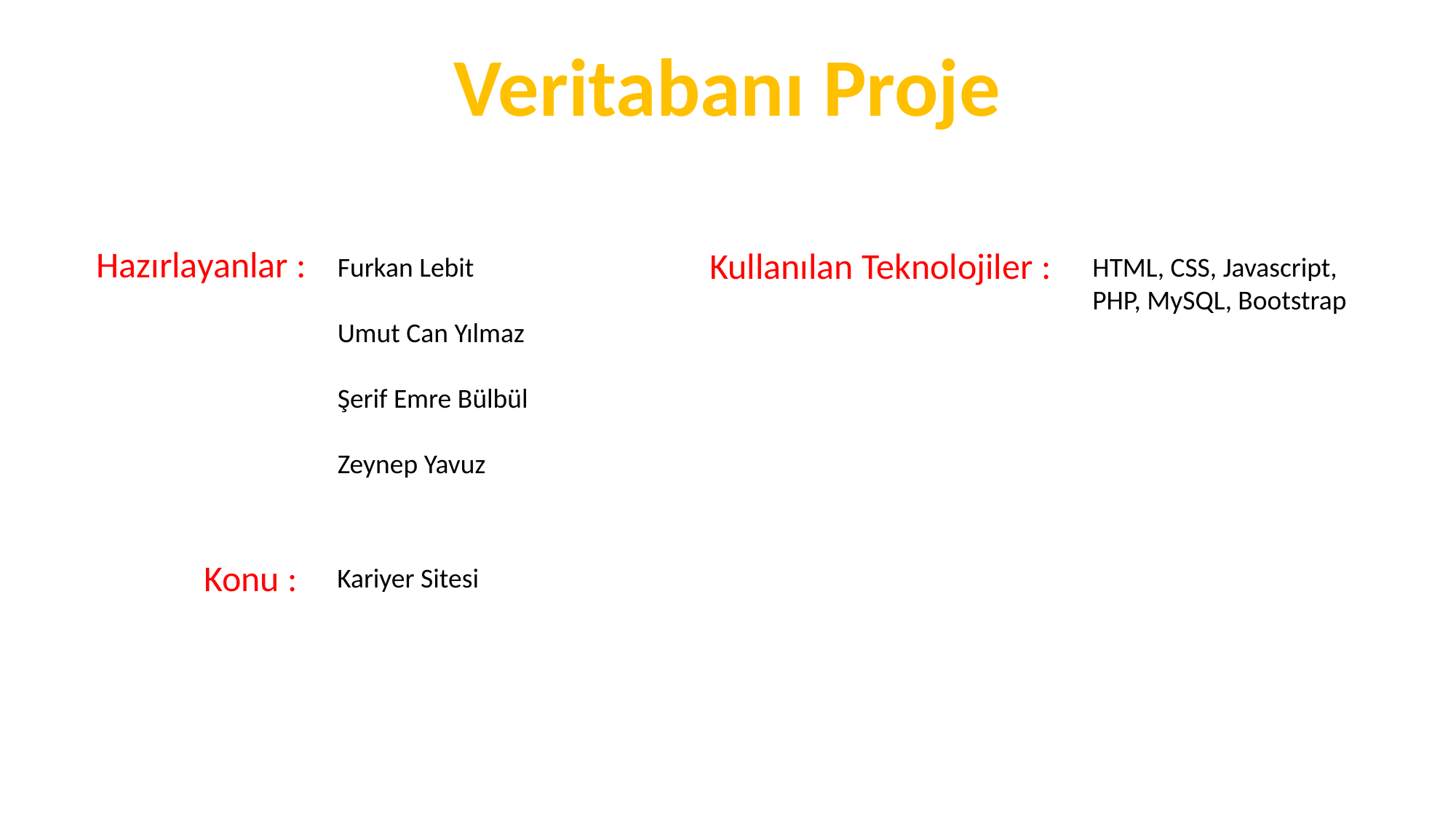

Veritabanı Proje
Hazırlayanlar :
Kullanılan Teknolojiler :
Furkan Lebit

Umut Can Yılmaz

Şerif Emre Bülbül

Zeynep Yavuz
HTML, CSS, Javascript,
PHP, MySQL, Bootstrap
Konu :
Kariyer Sitesi